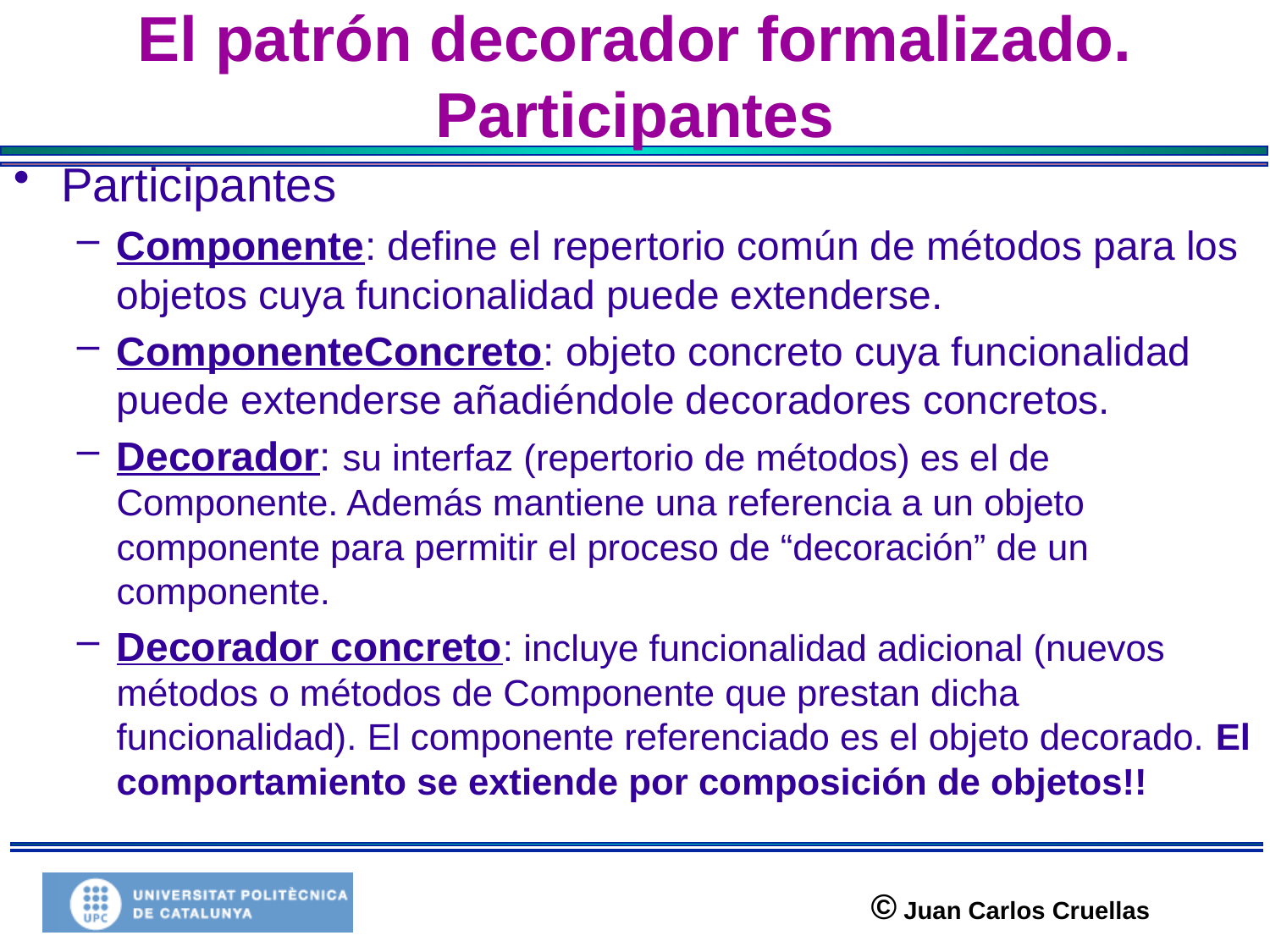

# El patrón decorador formalizado. Participantes
Participantes
Componente: define el repertorio común de métodos para los objetos cuya funcionalidad puede extenderse.
ComponenteConcreto: objeto concreto cuya funcionalidad puede extenderse añadiéndole decoradores concretos.
Decorador: su interfaz (repertorio de métodos) es el de Componente. Además mantiene una referencia a un objeto componente para permitir el proceso de “decoración” de un componente.
Decorador concreto: incluye funcionalidad adicional (nuevos métodos o métodos de Componente que prestan dicha funcionalidad). El componente referenciado es el objeto decorado. El comportamiento se extiende por composición de objetos!!